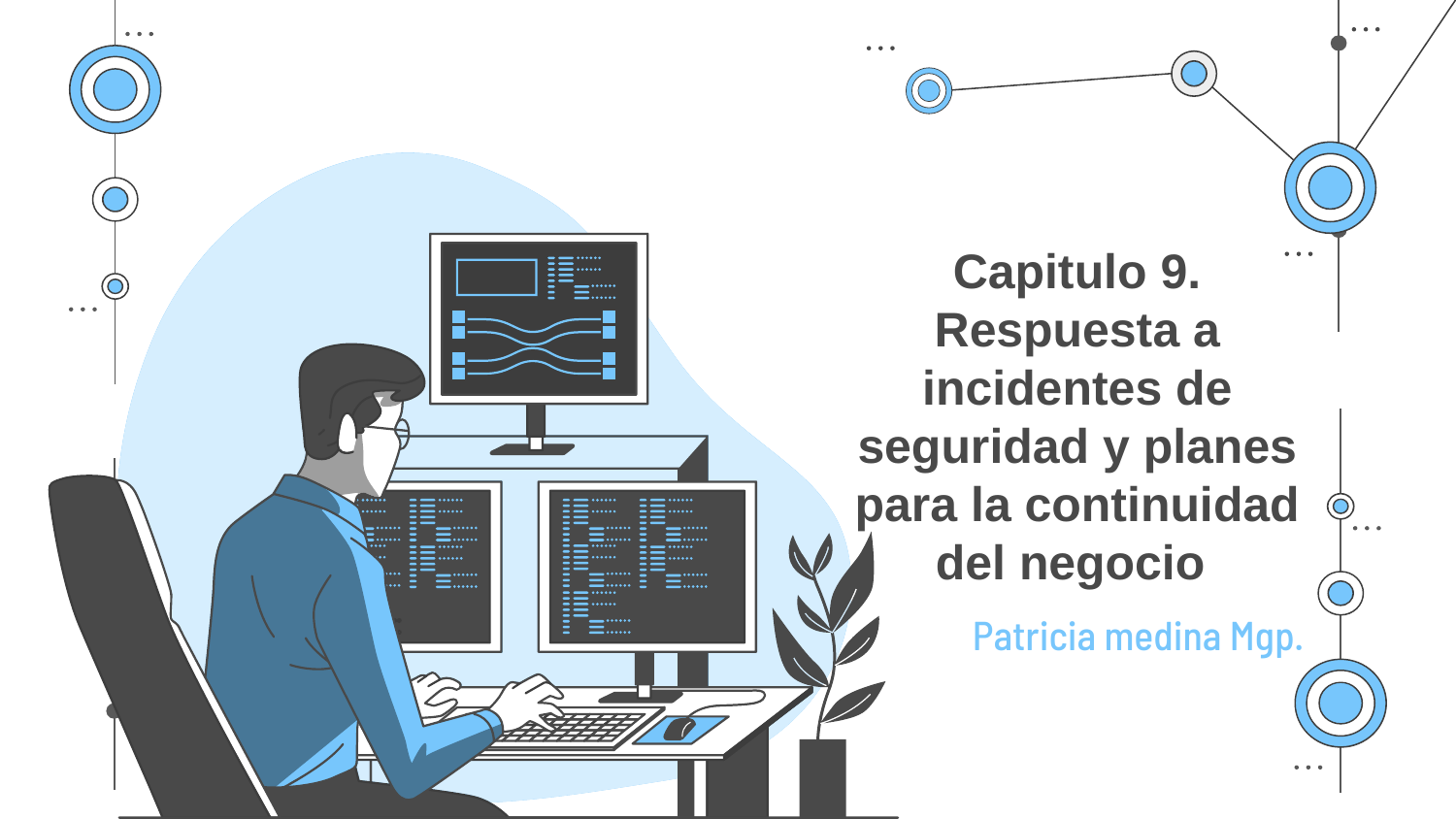

# Capitulo 9. Respuesta a incidentes de seguridad y planes para la continuidad del negocio
Patricia medina Mgp.